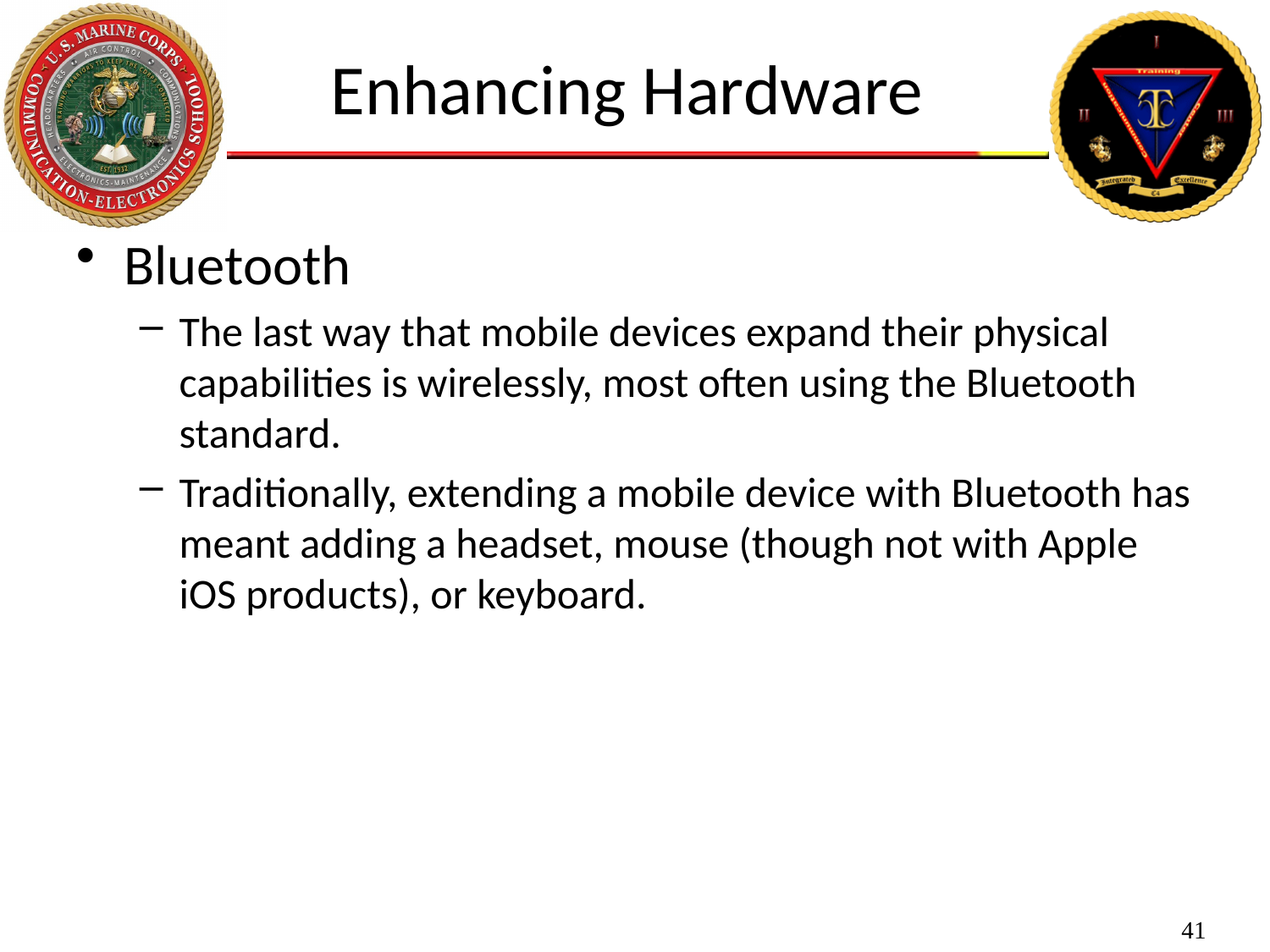

# Enhancing Hardware
Bluetooth
The last way that mobile devices expand their physical capabilities is wirelessly, most often using the Bluetooth standard.
Traditionally, extending a mobile device with Bluetooth has meant adding a headset, mouse (though not with Apple iOS products), or keyboard.